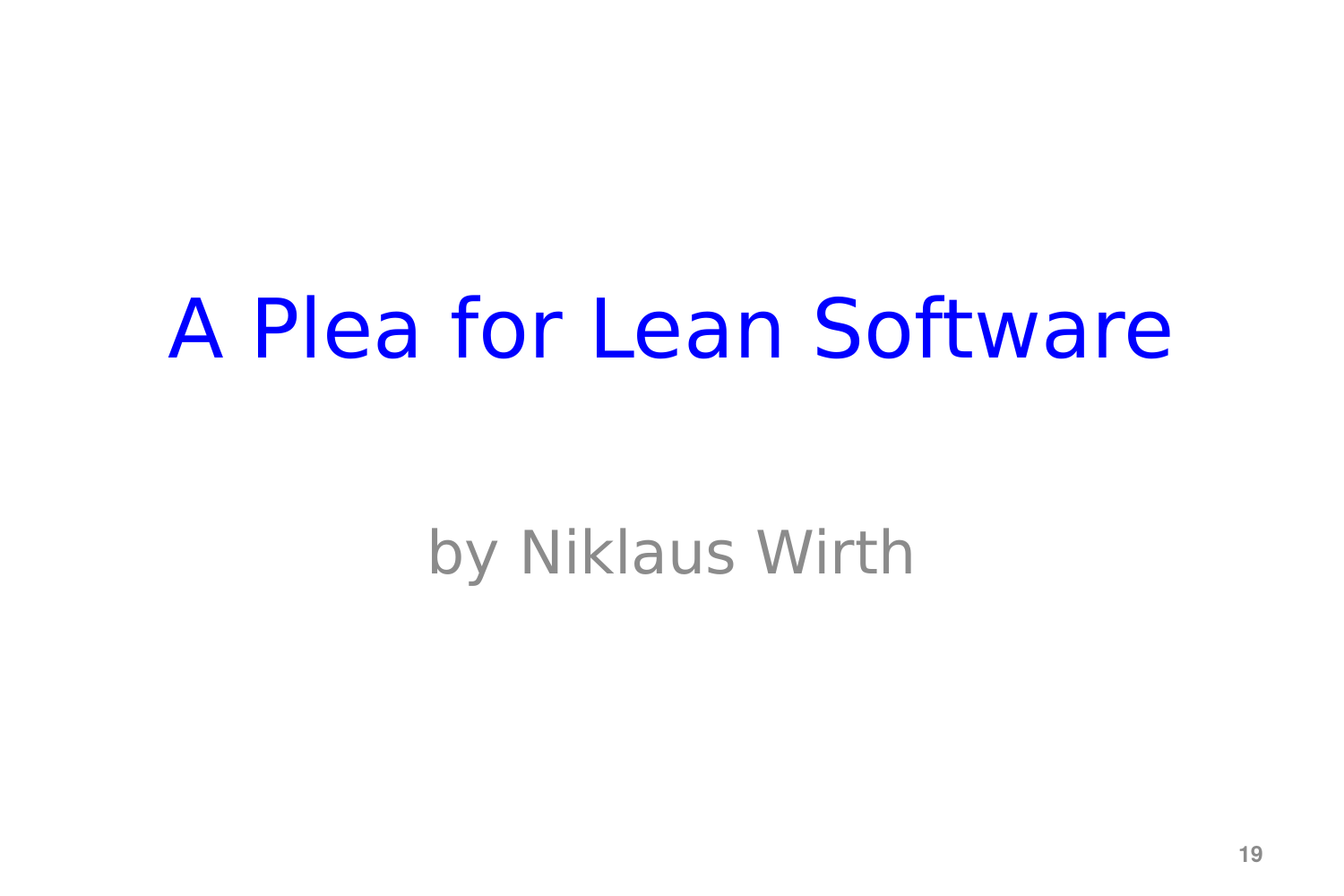

# A Plea for Lean Software
by Niklaus Wirth
19